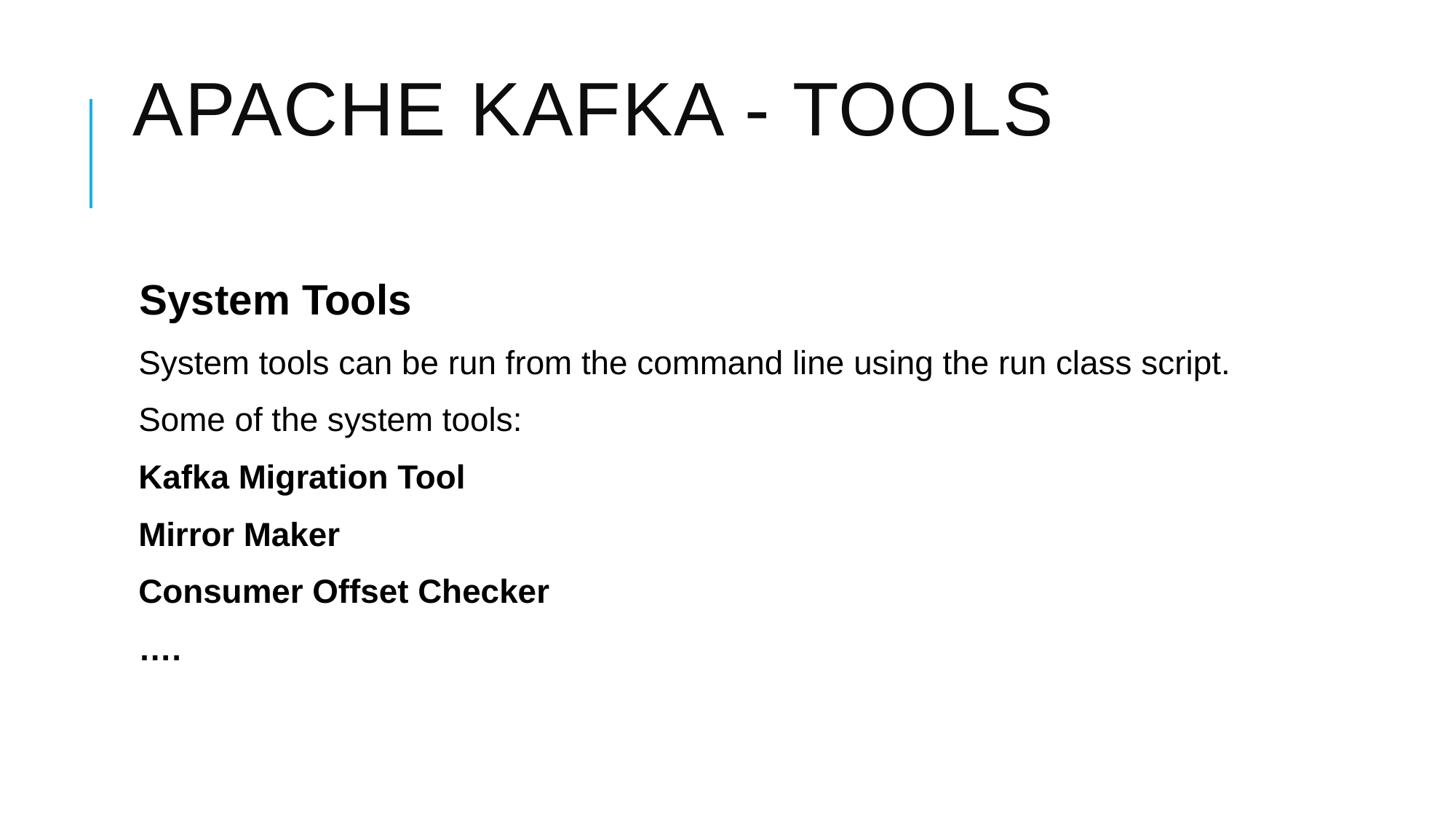

# Apache Kafka - Tools
System Tools
System tools can be run from the command line using the run class script.
Some of the system tools:
Kafka Migration Tool
Mirror Maker
Consumer Offset Checker
….